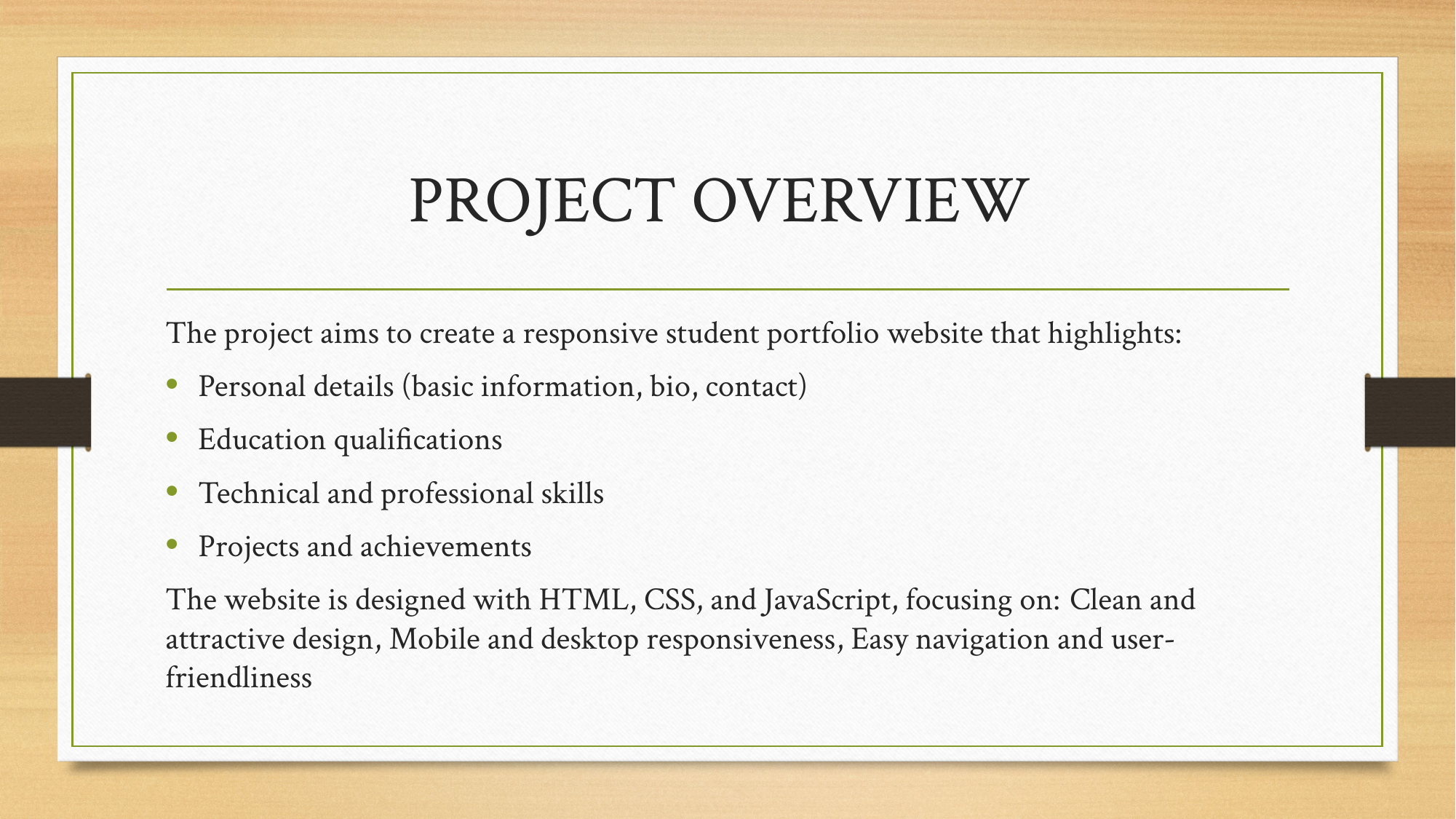

# PROJECT OVERVIEW
The project aims to create a responsive student portfolio website that highlights:
Personal details (basic information, bio, contact)
Education qualifications
Technical and professional skills
Projects and achievements
The website is designed with HTML, CSS, and JavaScript, focusing on: Clean and attractive design, Mobile and desktop responsiveness, Easy navigation and user-friendliness